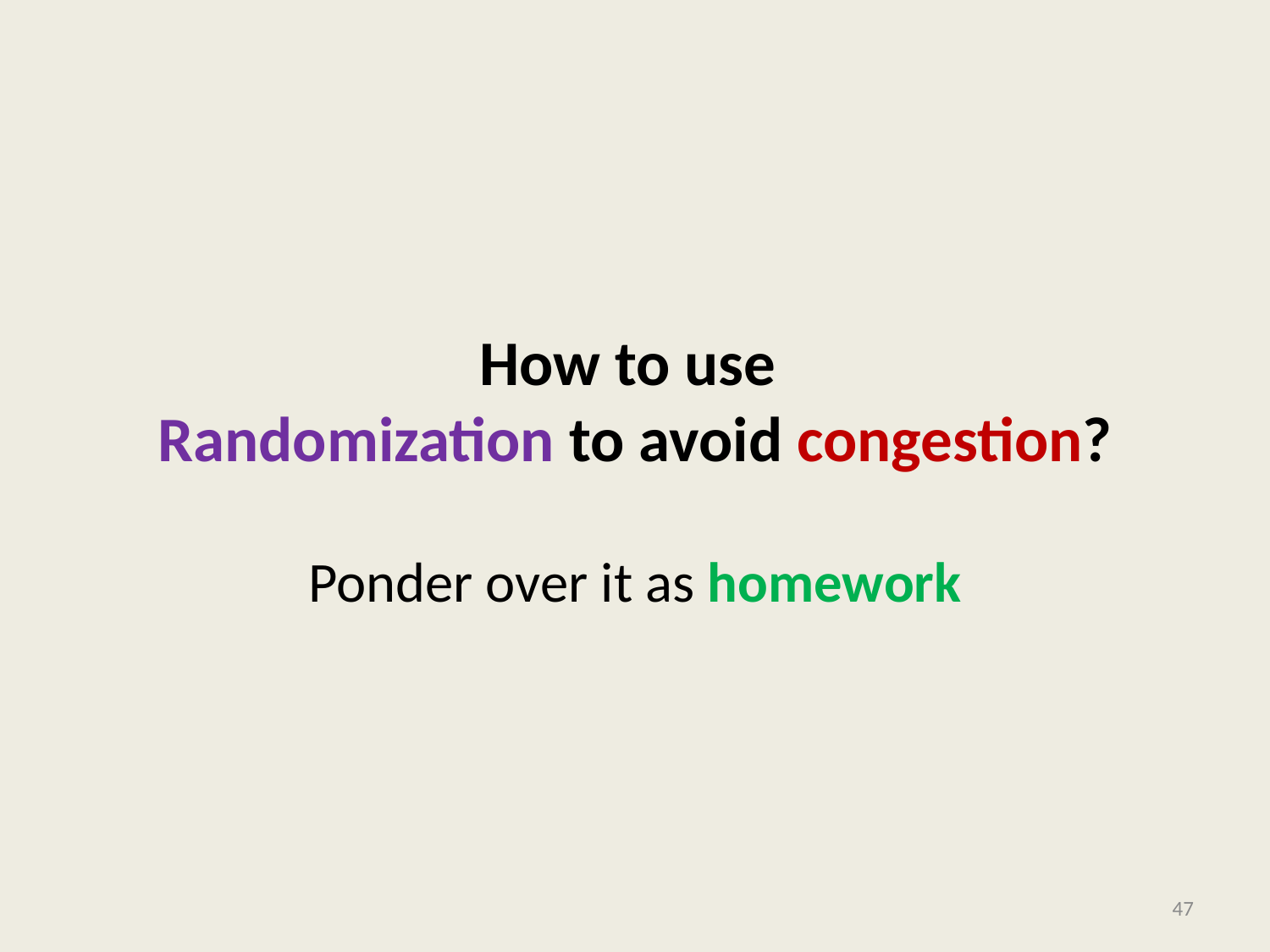

# How to use Randomization to avoid congestion?
Ponder over it as homework
47